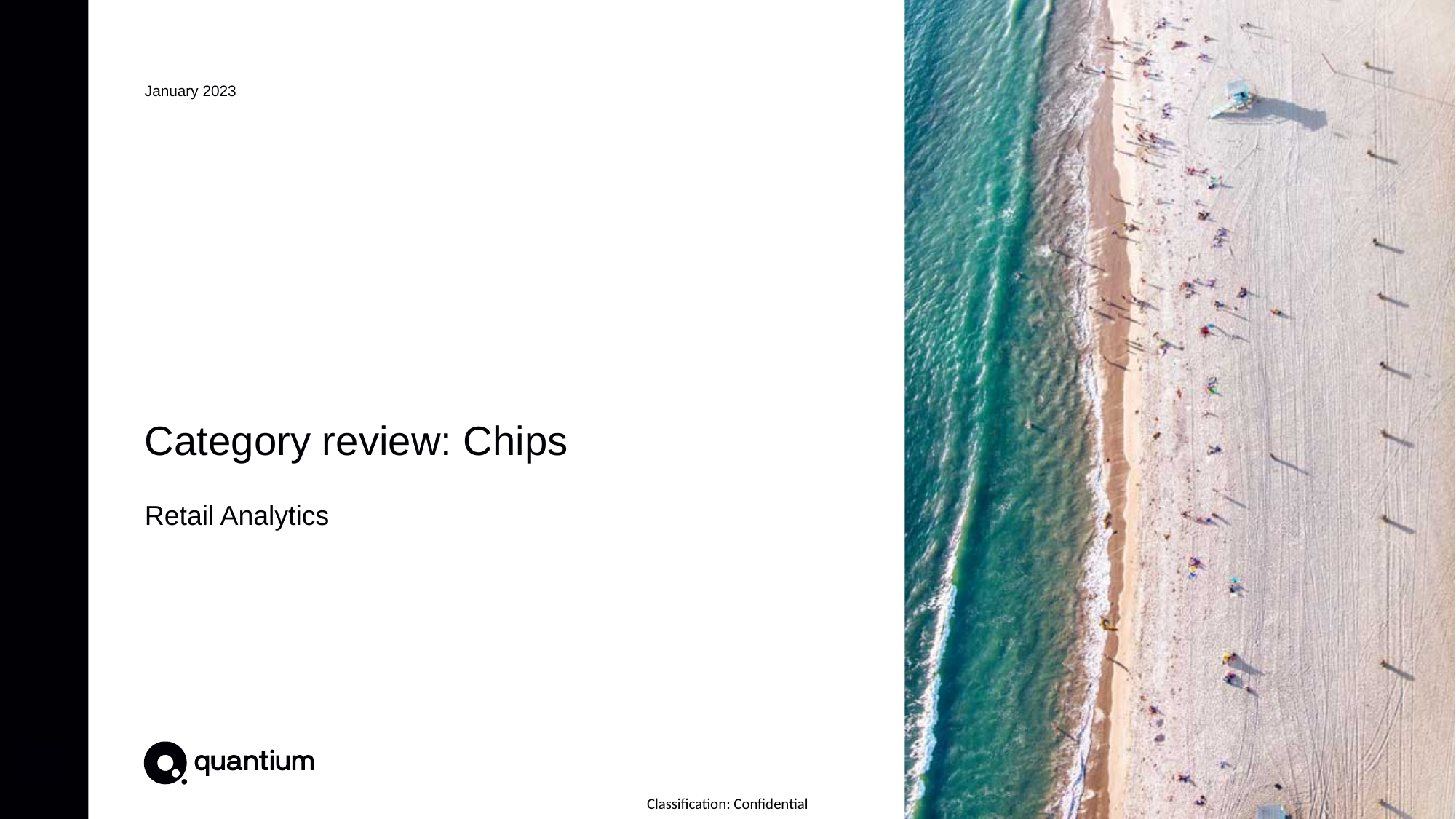

January 2023
# Category review: Chips
Retail Analytics